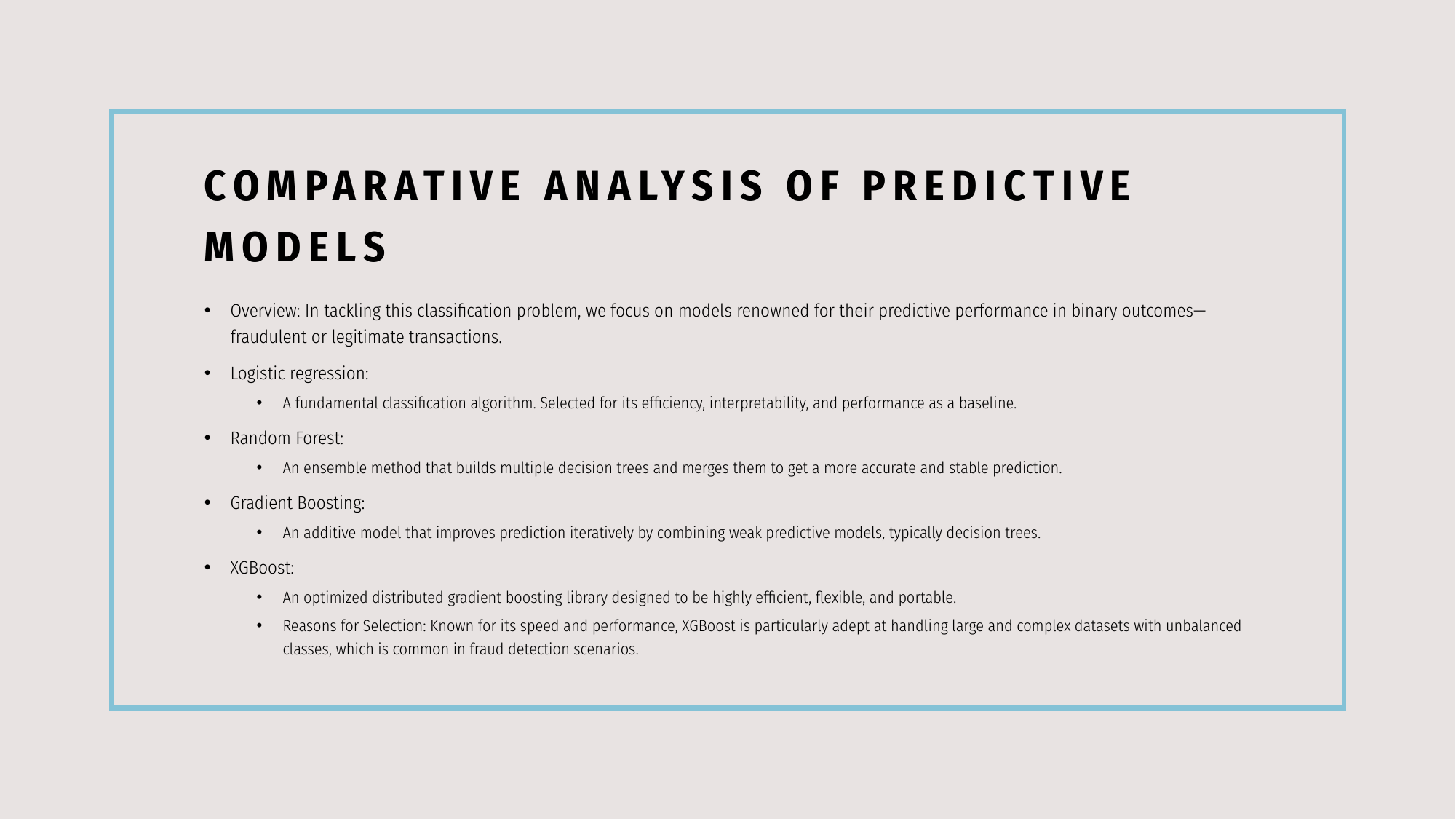

# Comparative analysis of predictive models
Overview: In tackling this classification problem, we focus on models renowned for their predictive performance in binary outcomes—fraudulent or legitimate transactions.
Logistic regression:
A fundamental classification algorithm. Selected for its efficiency, interpretability, and performance as a baseline.
Random Forest:
An ensemble method that builds multiple decision trees and merges them to get a more accurate and stable prediction.
Gradient Boosting:
An additive model that improves prediction iteratively by combining weak predictive models, typically decision trees.
XGBoost:
An optimized distributed gradient boosting library designed to be highly efficient, flexible, and portable.
Reasons for Selection: Known for its speed and performance, XGBoost is particularly adept at handling large and complex datasets with unbalanced classes, which is common in fraud detection scenarios.